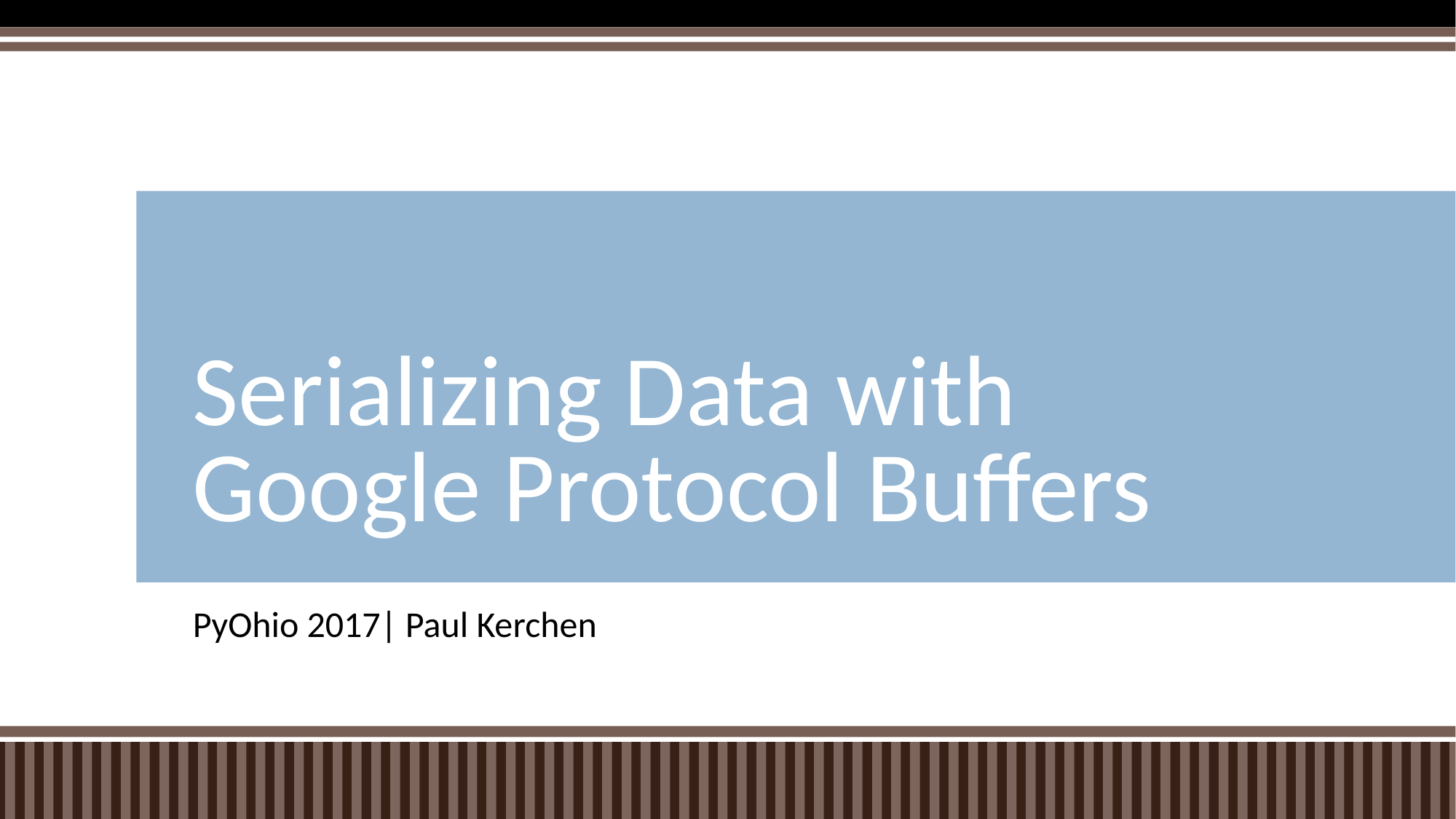

# Serializing Data with Google Protocol Buffers
PyOhio 2017| Paul Kerchen